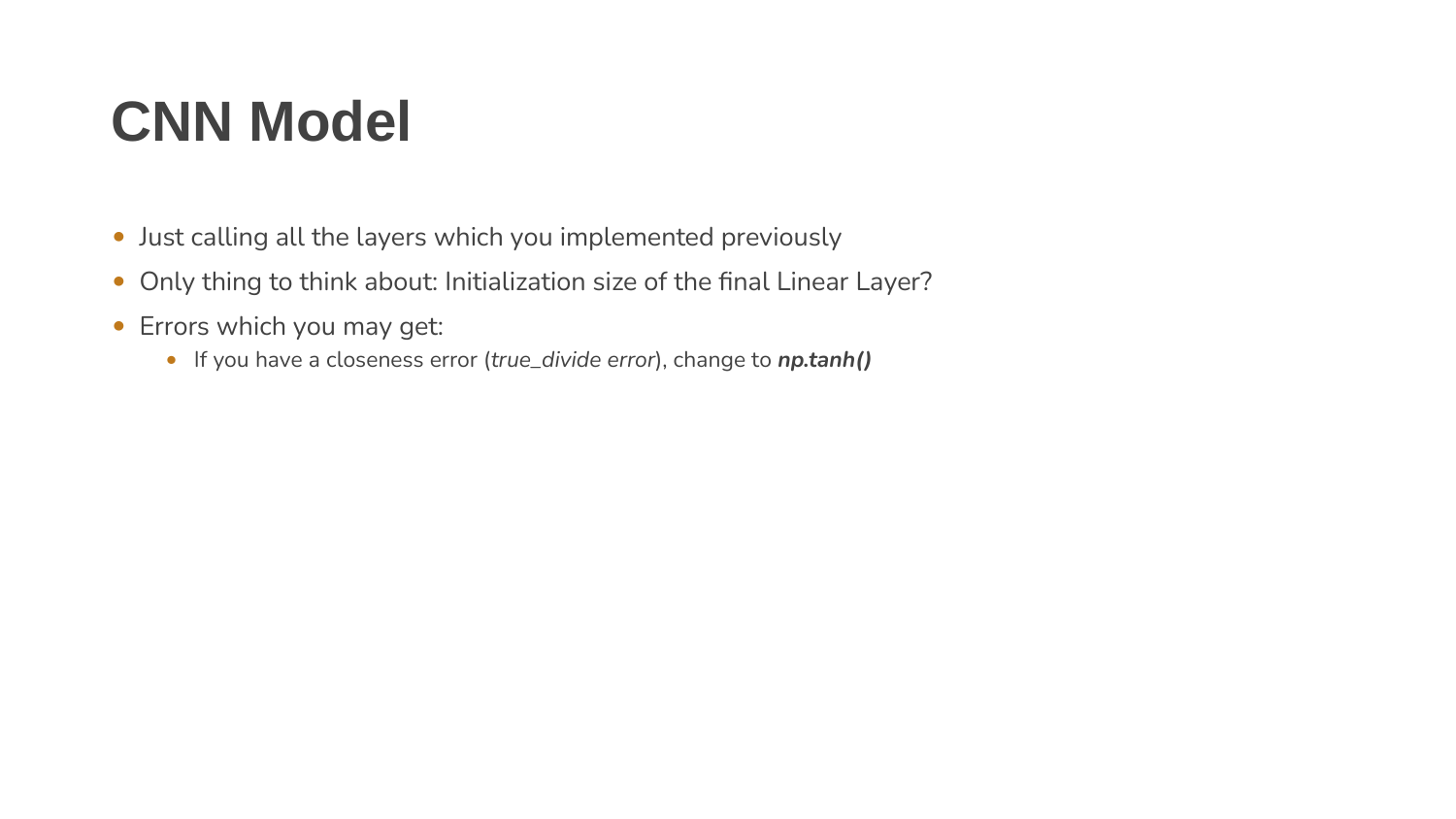

# CNN Model
Just calling all the layers which you implemented previously
Only thing to think about: Initialization size of the final Linear Layer?
Errors which you may get:
If you have a closeness error (true_divide error), change to np.tanh()